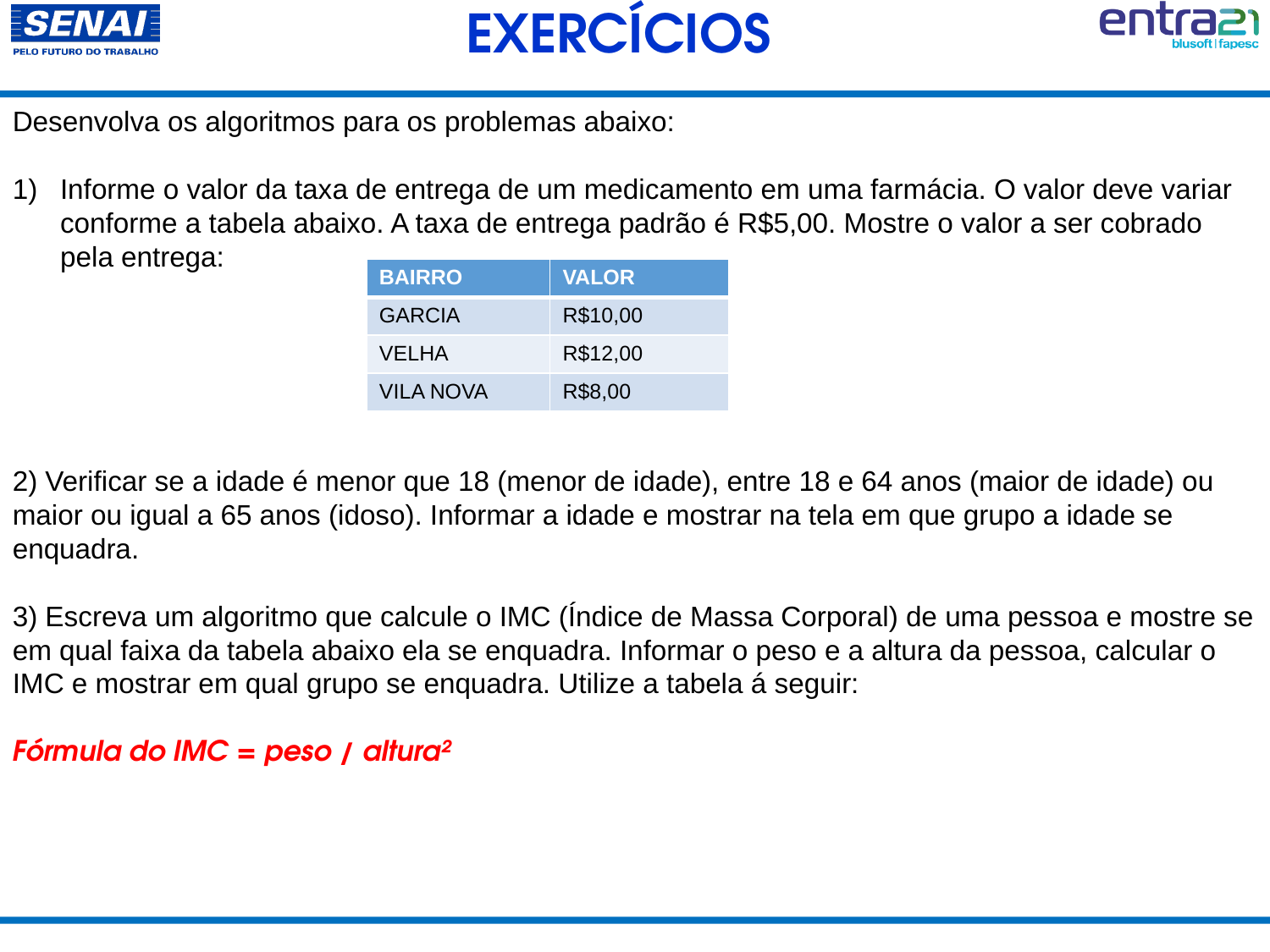

EXERCÍCIOS
Desenvolva os algoritmos para os problemas abaixo:

Informe o valor da taxa de entrega de um medicamento em uma farmácia. O valor deve variar conforme a tabela abaixo. A taxa de entrega padrão é R$5,00. Mostre o valor a ser cobrado pela entrega:

2) Verificar se a idade é menor que 18 (menor de idade), entre 18 e 64 anos (maior de idade) ou maior ou igual a 65 anos (idoso). Informar a idade e mostrar na tela em que grupo a idade se enquadra.

3) Escreva um algoritmo que calcule o IMC (Índice de Massa Corporal) de uma pessoa e mostre se em qual faixa da tabela abaixo ela se enquadra. Informar o peso e a altura da pessoa, calcular o IMC e mostrar em qual grupo se enquadra. Utilize a tabela á seguir:

Fórmula do IMC = peso / altura²

| BAIRRO | VALOR |
| --- | --- |
| GARCIA | R$10,00 |
| VELHA | R$12,00 |
| VILA NOVA | R$8,00 |